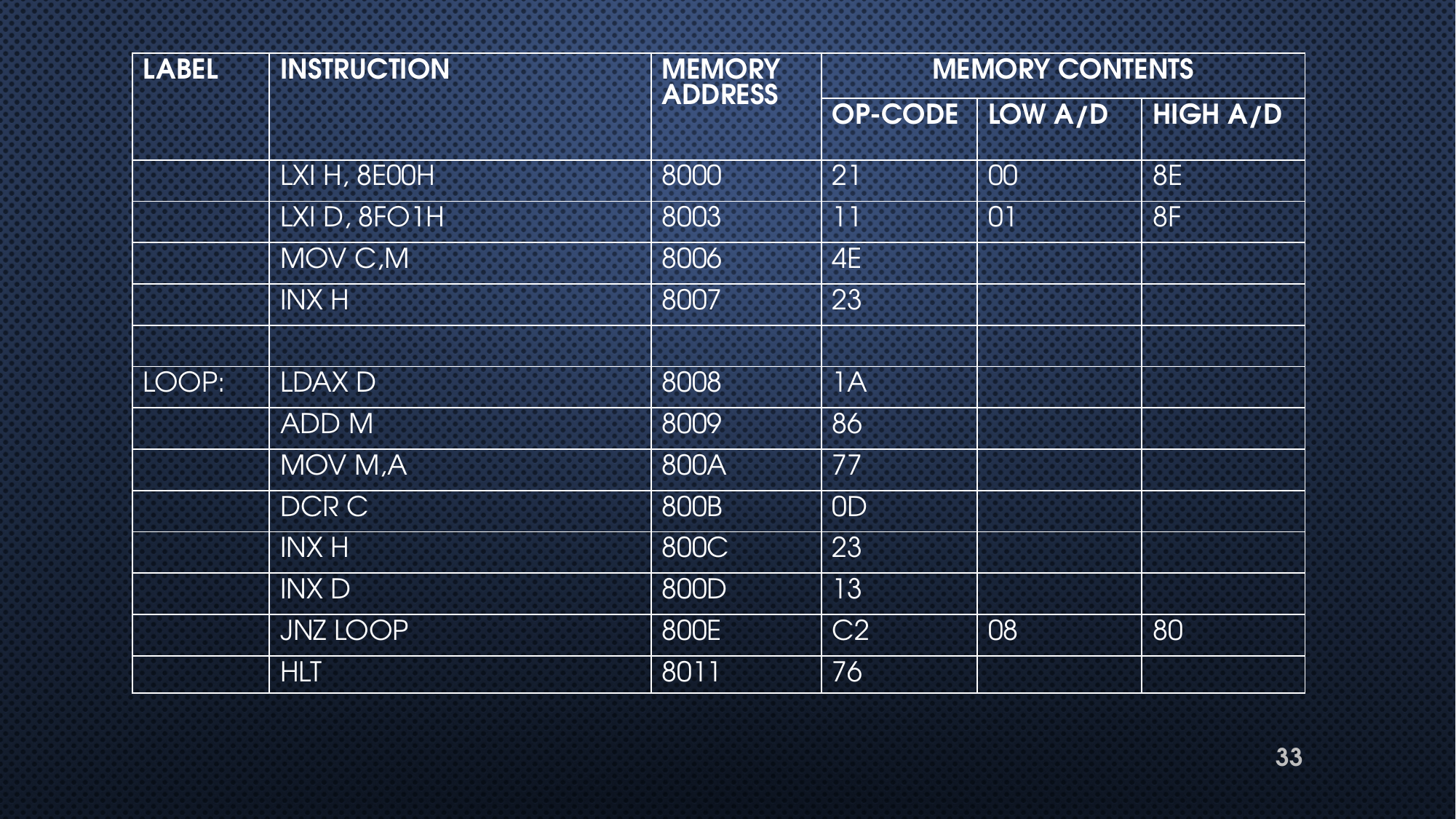

| LABEL | INSTRUCTION | MEMORY ADDRESS | MEMORY CONTENTS |  |  |
| --- | --- | --- | --- | --- | --- |
|  |  |  | OP-CODE | LOW A/D | HIGH A/D |
|  | LXI H, 8E00H | 8000 | 21 | 00 | 8E |
|  | LXI D, 8FO1H | 8003 | 11 | 01 | 8F |
|  | MOV C,M | 8006 | 4E |  |  |
|  | INX H | 8007 | 23 |  |  |
|  |  |  |  |  |  |
| LOOP: | LDAX D | 8008 | 1A |  |  |
|  | ADD M | 8009 | 86 |  |  |
|  | MOV M,A | 800A | 77 |  |  |
|  | DCR C | 800B | 0D |  |  |
|  | INX H | 800C | 23 |  |  |
|  | INX D | 800D | 13 |  |  |
|  | JNZ LOOP | 800E | C2 | 08 | 80 |
|  | HLT | 8011 | 76 |  |  |
|  |  |  |  |  |  |
33